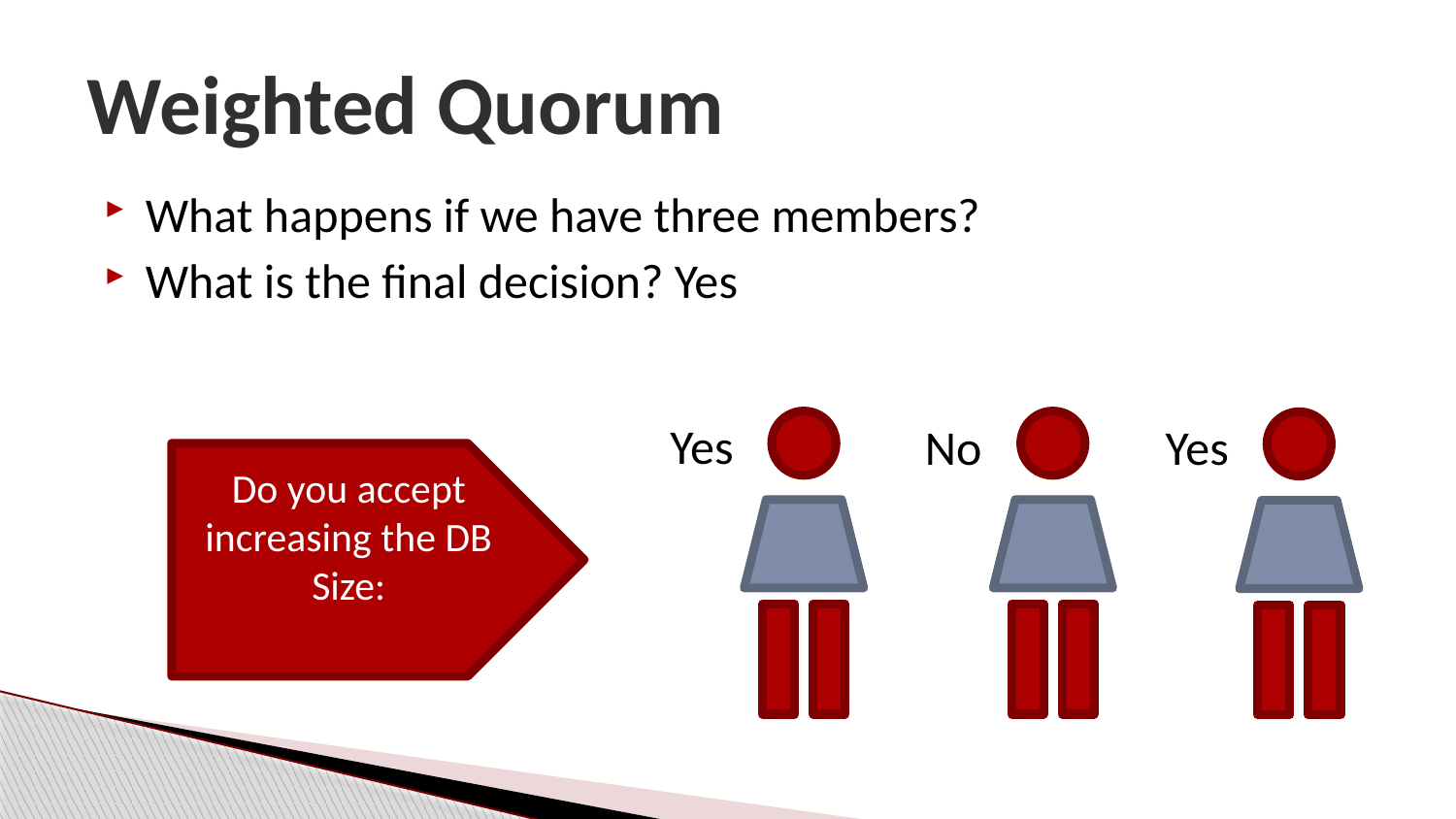

# Weighted Quorum
What happens if we have three members?
What is the final decision? Yes
Yes
No
Yes

Do you accept increasing the DB Size: